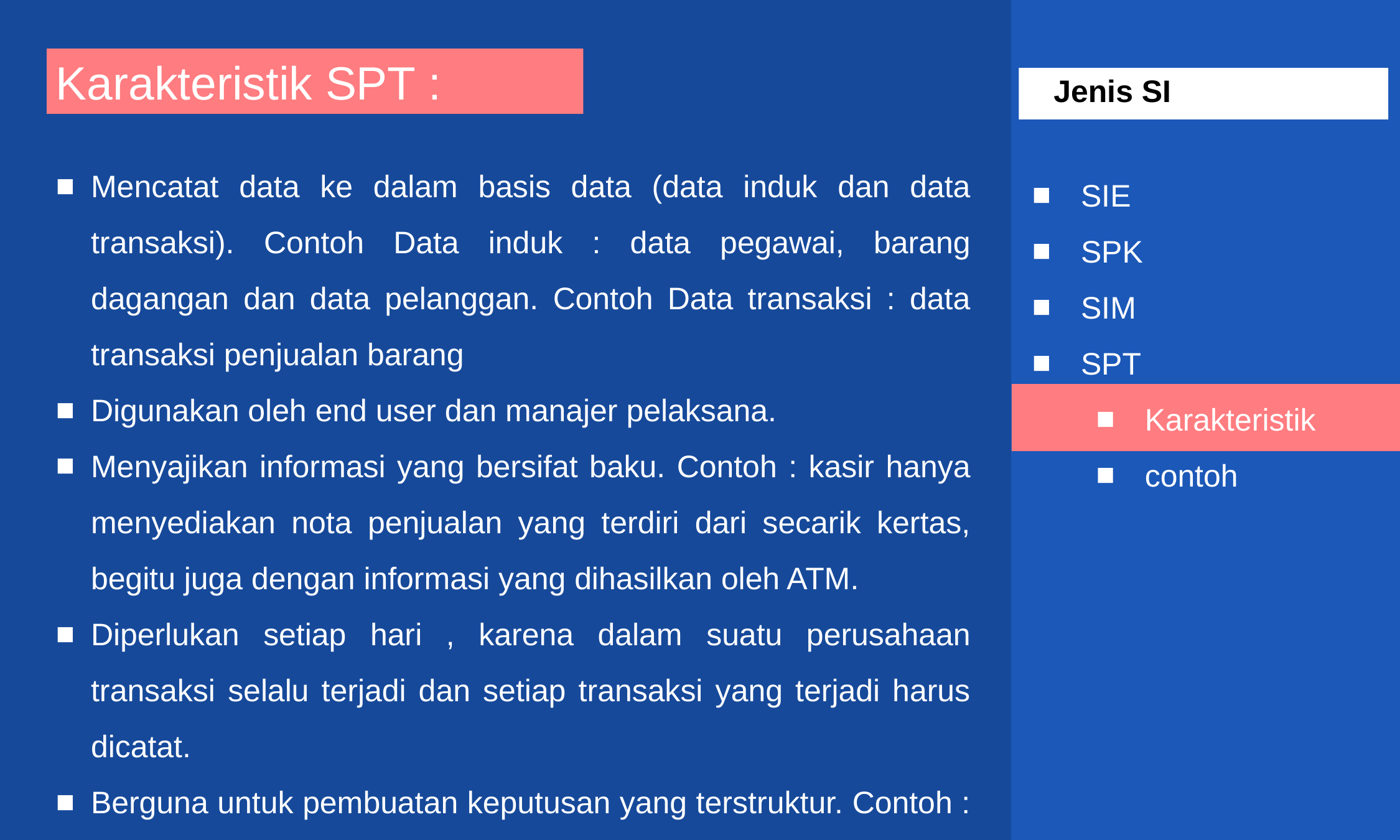

Karakteristik SPT :
    Jenis SI
Mencatat data ke dalam basis data (data induk dan data transaksi). Contoh Data induk : data pegawai, barang dagangan dan data pelanggan. Contoh Data transaksi : data transaksi penjualan barang
Digunakan oleh end user dan manajer pelaksana.
Menyajikan informasi yang bersifat baku. Contoh : kasir hanya menyediakan nota penjualan yang terdiri dari secarik kertas, begitu juga dengan informasi yang dihasilkan oleh ATM.
Diperlukan setiap hari , karena dalam suatu perusahaan transaksi selalu terjadi dan setiap transaksi yang terjadi harus dicatat.
Berguna untuk pembuatan keputusan yang terstruktur. Contoh : penjualan tiket pesawat, pelayanan bank melalui ATM, pencatatan tagihan telepon.

SIE
SPK
SIM
SPT
Karakteristik
contoh